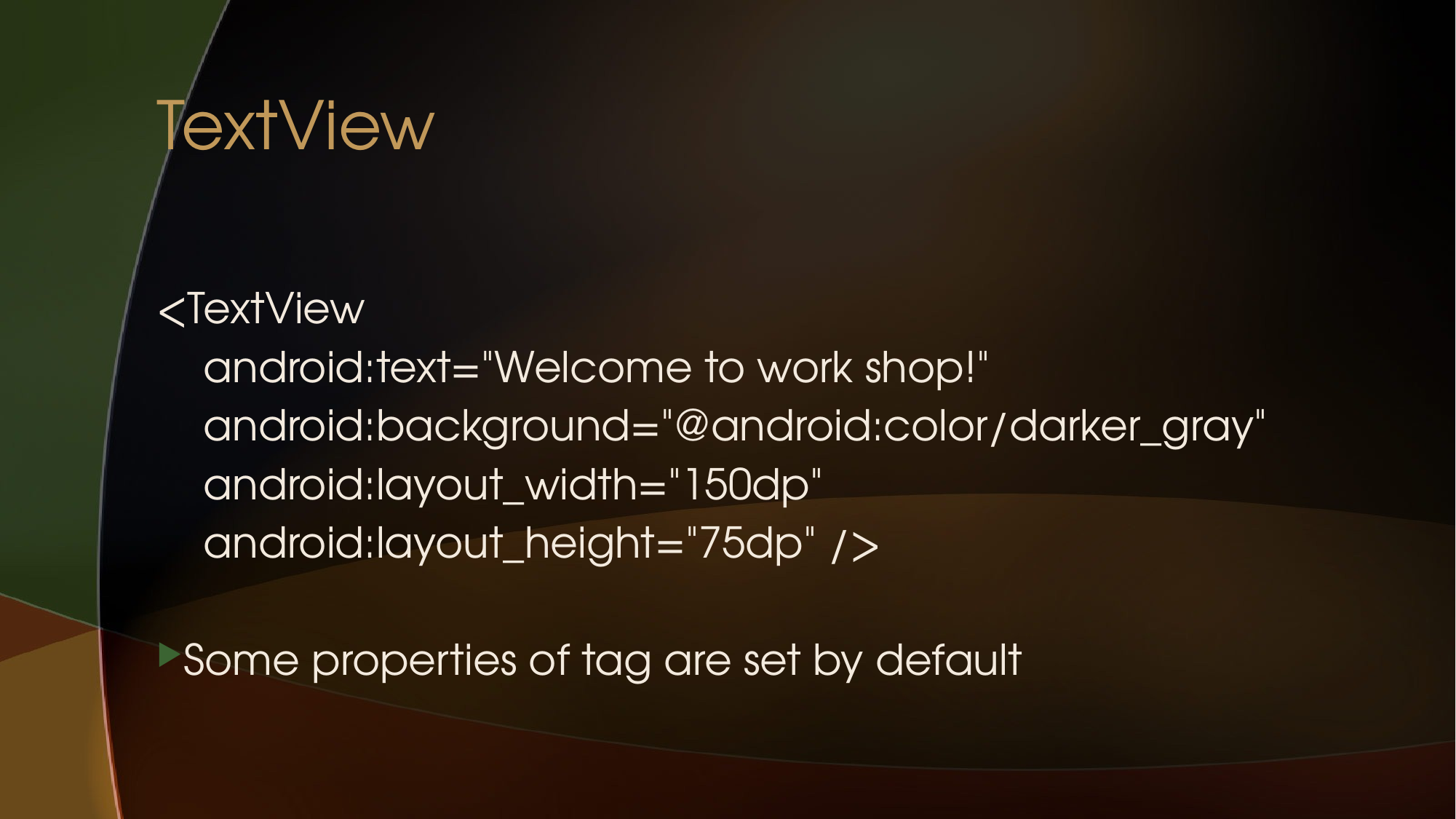

# TextView

<TextView
    android:text="Welcome to work shop!"
    android:background="@android:color/darker_gray"
    android:layout_width="150dp"
    android:layout_height="75dp" />

Some properties of tag are set by default